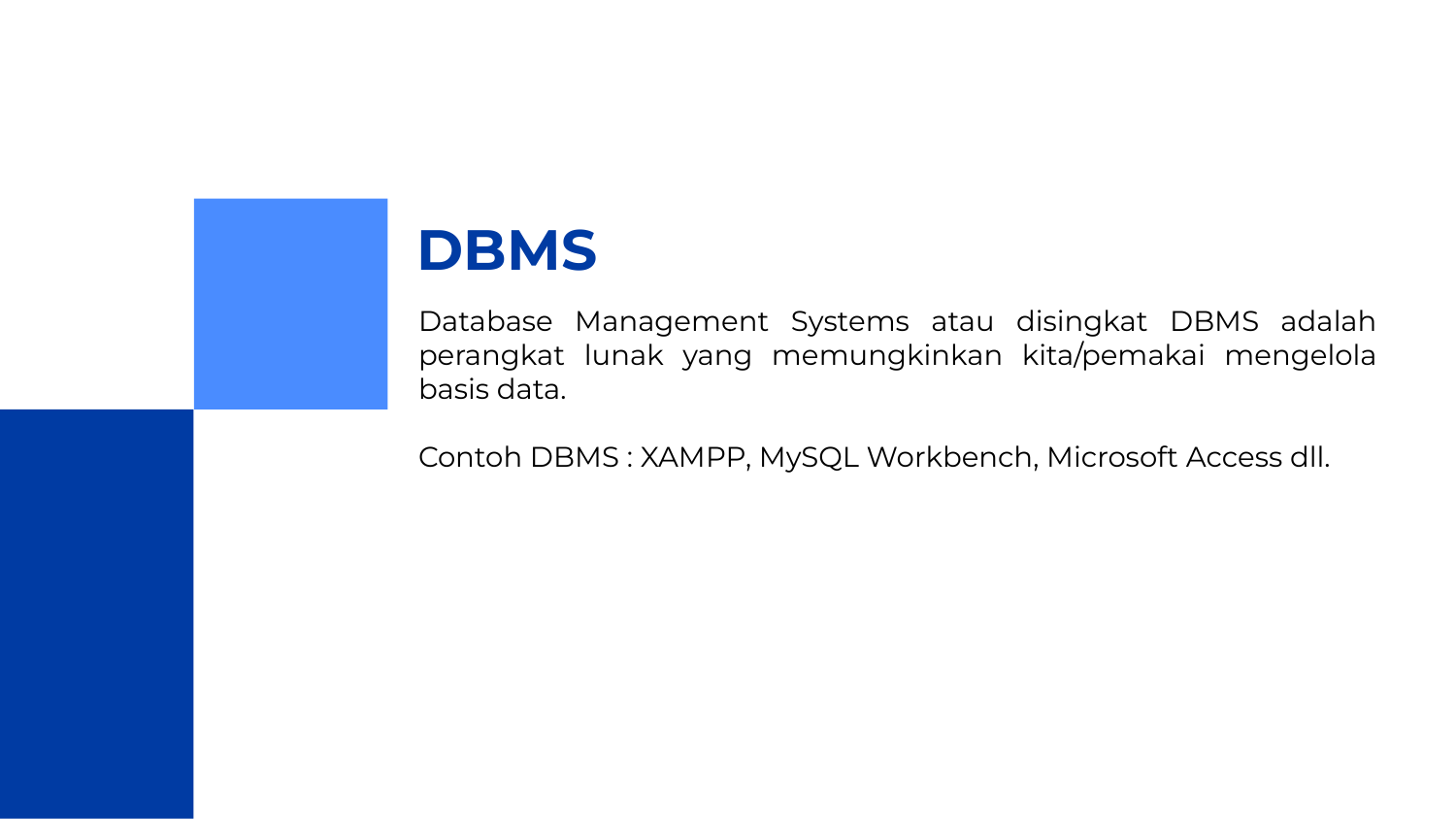

# DBMS
Database Management Systems atau disingkat DBMS adalah perangkat lunak yang memungkinkan kita/pemakai mengelola basis data.

Contoh DBMS : XAMPP, MySQL Workbench, Microsoft Access dll.